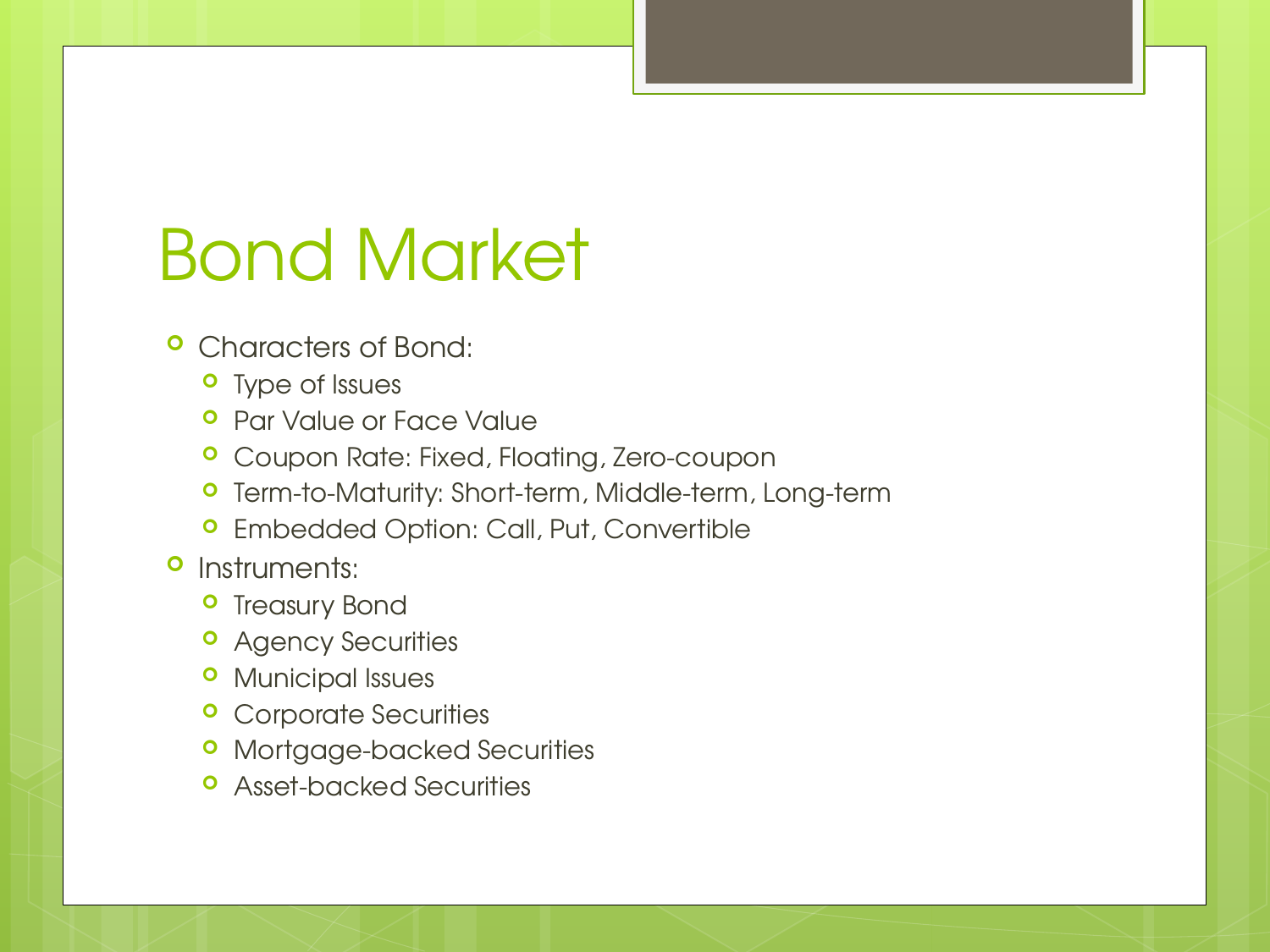

# Bond Market
Characters of Bond:
Type of Issues
Par Value or Face Value
Coupon Rate: Fixed, Floating, Zero-coupon
Term-to-Maturity: Short-term, Middle-term, Long-term
Embedded Option: Call, Put, Convertible
Instruments:
Treasury Bond
Agency Securities
Municipal Issues
Corporate Securities
Mortgage-backed Securities
Asset-backed Securities